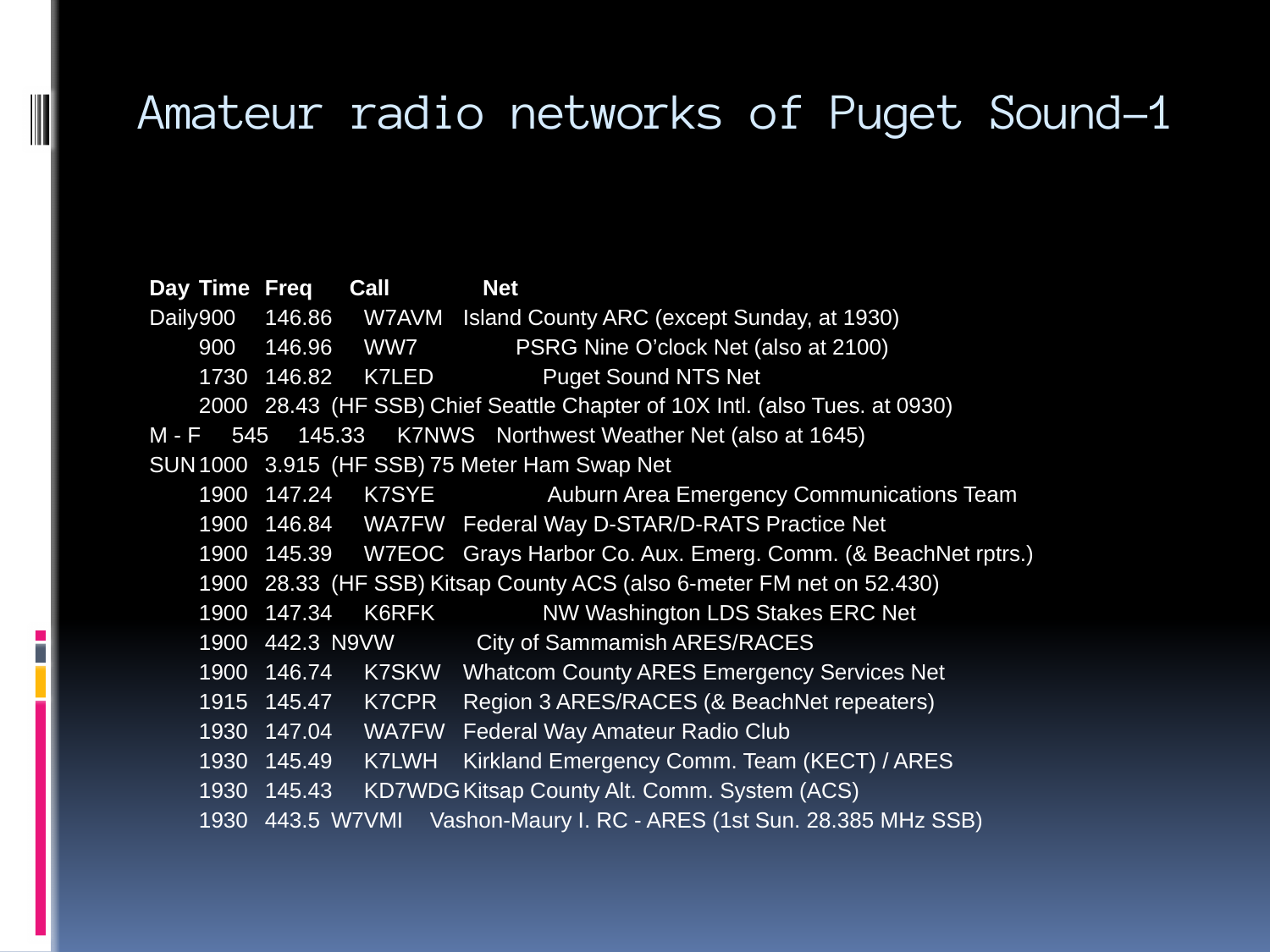

# Amateur radio networks of Puget Sound-1

Day	Time	Freq      Call	              Net
Daily	900	146.86	W7AVM	Island County ARC (except Sunday, at 1930)
 	900	146.96	WW7                PSRG Nine O’clock Net (also at 2100)
 	1730	146.82	K7LED	             Puget Sound NTS Net
 	2000	28.43	(HF SSB)	Chief Seattle Chapter of 10X Intl. (also Tues. at 0930)
M - F	545	145.33	K7NWS	Northwest Weather Net (also at 1645)
SUN	1000	3.915	(HF SSB)	75 Meter Ham Swap Net
 	1900	147.24	K7SYE	              Auburn Area Emergency Communications Team
 	1900	146.84	WA7FW	Federal Way D-STAR/D-RATS Practice Net
 	1900	145.39	W7EOC	Grays Harbor Co. Aux. Emerg. Comm. (& BeachNet rptrs.)
 	1900	28.33	(HF SSB)	Kitsap County ACS (also 6-meter FM net on 52.430)
 	1900	147.34	K6RFK	             NW Washington LDS Stakes ERC Net
 	1900	442.3	N9VW	             City of Sammamish ARES/RACES
 	1900	146.74	K7SKW   	Whatcom County ARES Emergency Services Net
 	1915	145.47	K7CPR   	Region 3 ARES/RACES (& BeachNet repeaters)
 	1930	147.04	WA7FW	Federal Way Amateur Radio Club
 	1930	145.49	K7LWH  	Kirkland Emergency Comm. Team (KECT) / ARES
 	1930	145.43	KD7WDG	Kitsap County Alt. Comm. System (ACS)
 	1930	443.5	W7VMI	Vashon-Maury I. RC - ARES (1st Sun. 28.385 MHz SSB)